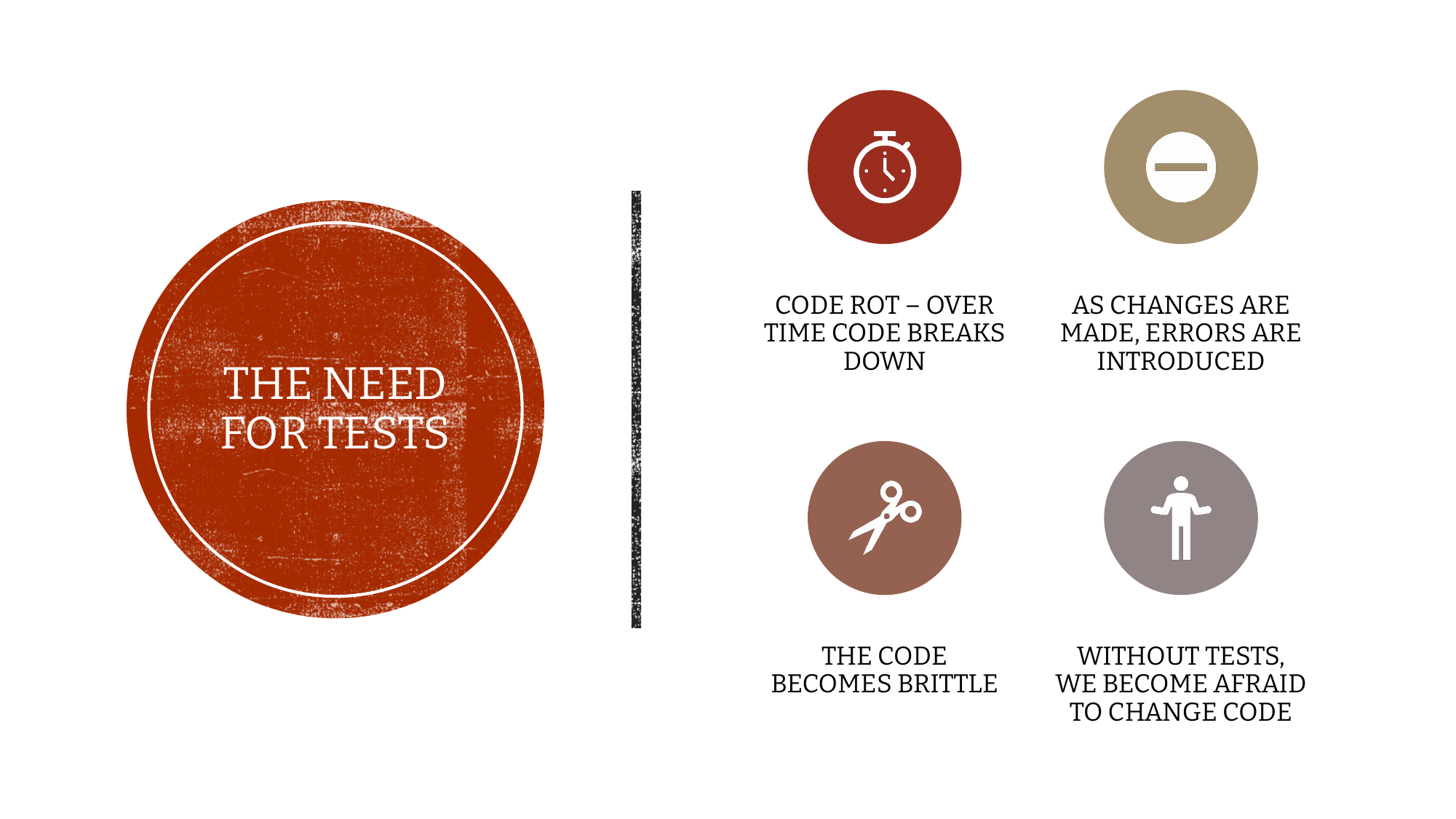

Code Rot – over time code breaks down
As changes are made, errors are introduced
The code becomes brittle
Without tests, we become afraid to change code

# The Need for Tests